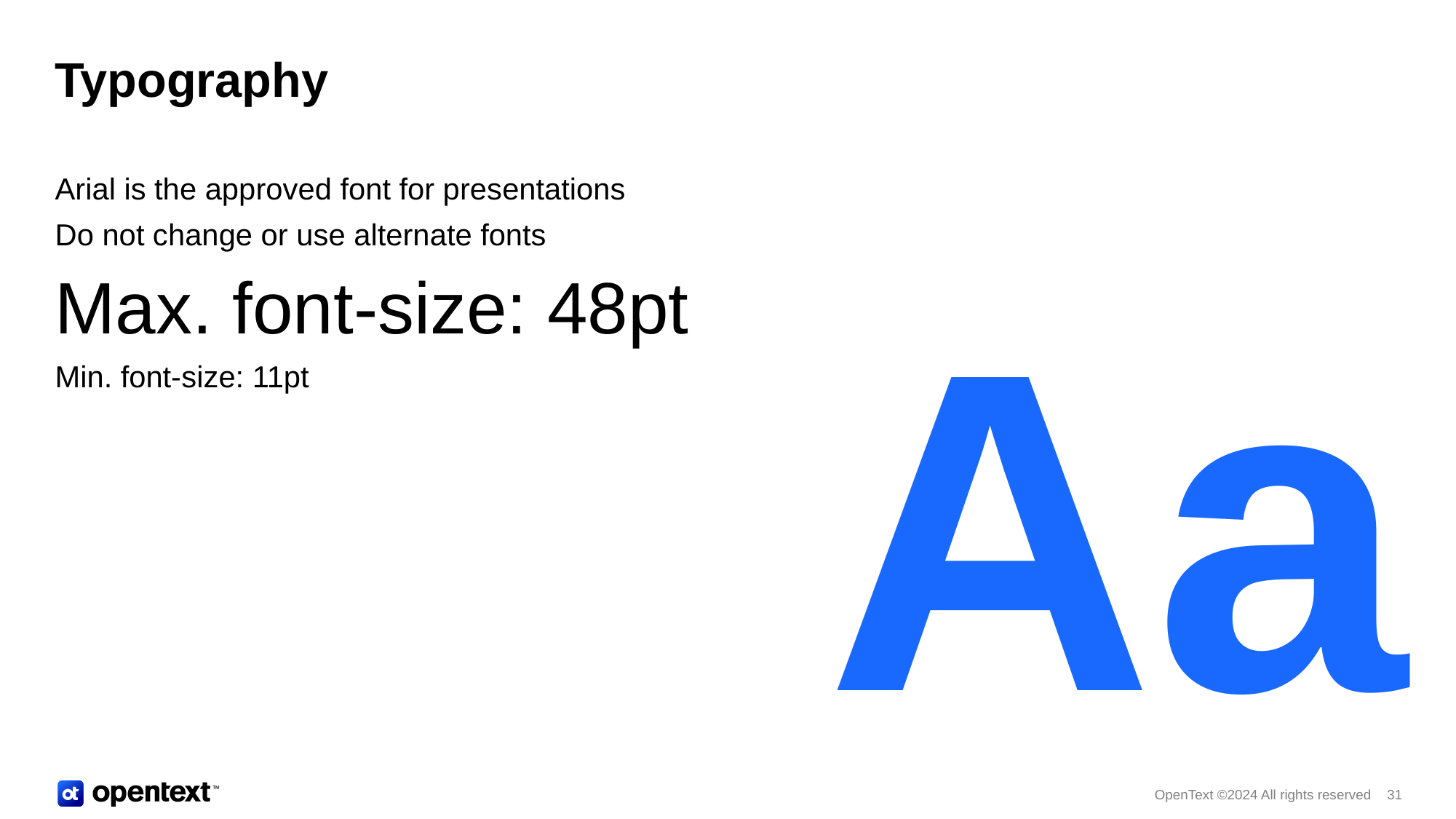

# Typography
Arial is the approved font for presentations
Do not change or use alternate fonts
Max. font-size: 48pt
Min. font-size: 11pt
Aa